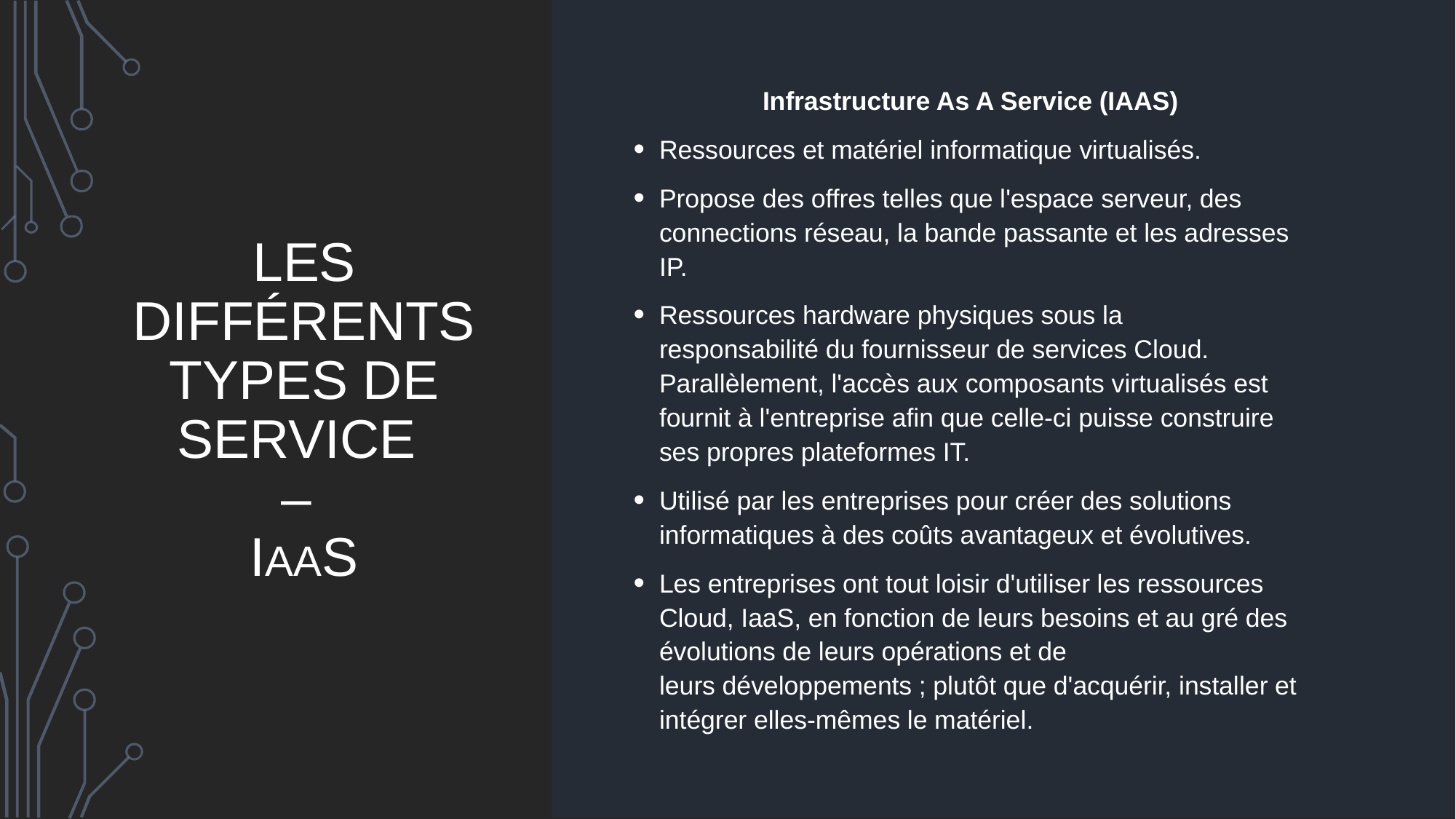

Infrastructure As A Service (IAAS)
Ressources et matériel informatique virtualisés.
Propose des offres telles que l'espace serveur, des connections réseau, la bande passante et les adresses IP.
Ressources hardware physiques sous la responsabilité du fournisseur de services Cloud. Parallèlement, l'accès aux composants virtualisés est fournit à l'entreprise afin que celle-ci puisse construire ses propres plateformes IT.
Utilisé par les entreprises pour créer des solutions informatiques à des coûts avantageux et évolutives.
Les entreprises ont tout loisir d'utiliser les ressources Cloud, IaaS, en fonction de leurs besoins et au gré des évolutions de leurs opérations et de leurs développements ; plutôt que d'acquérir, installer et intégrer elles-mêmes le matériel.

# Les différents types de service – Iaas